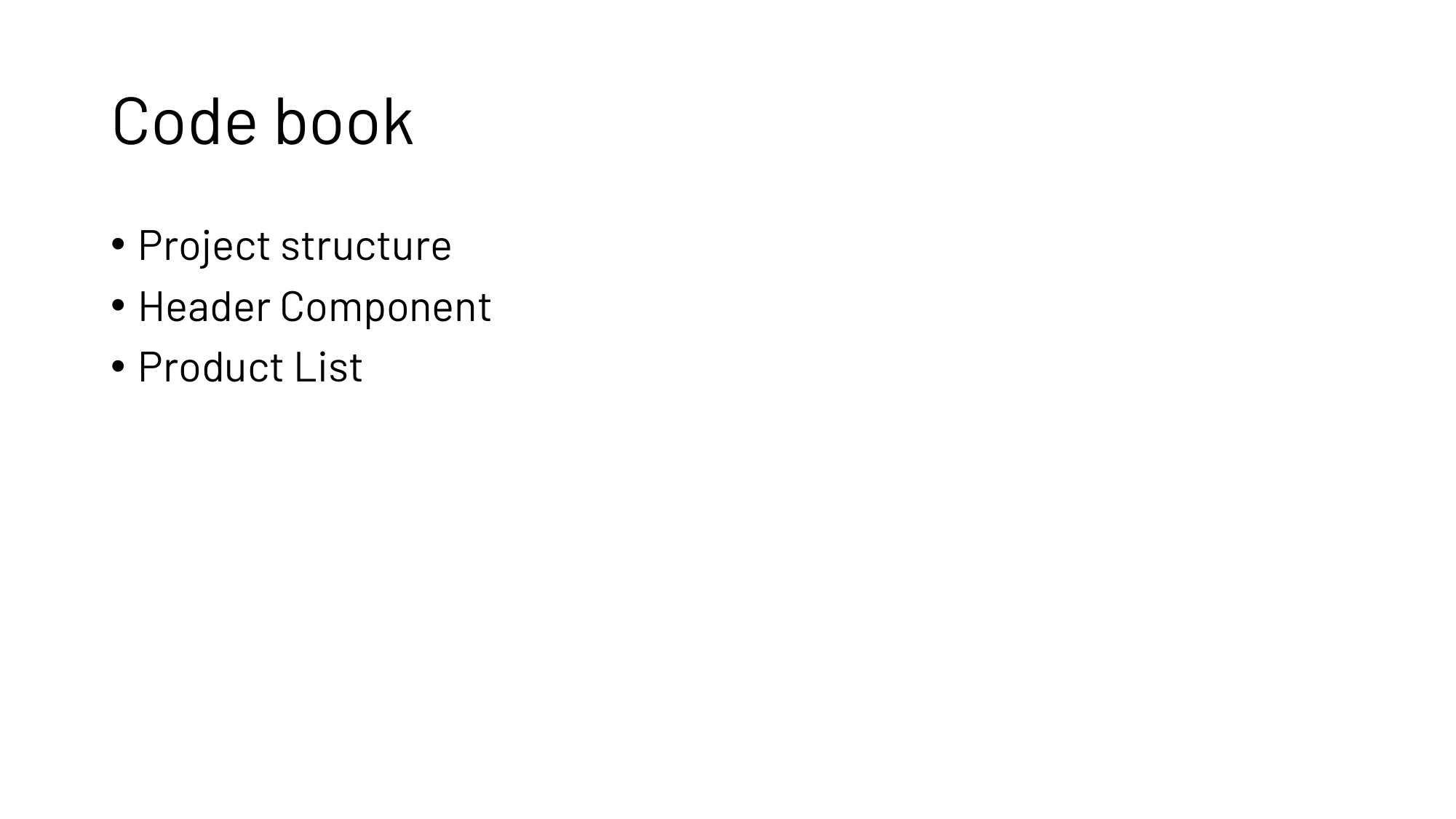

# Code book
Project structure
Header Component
Product List